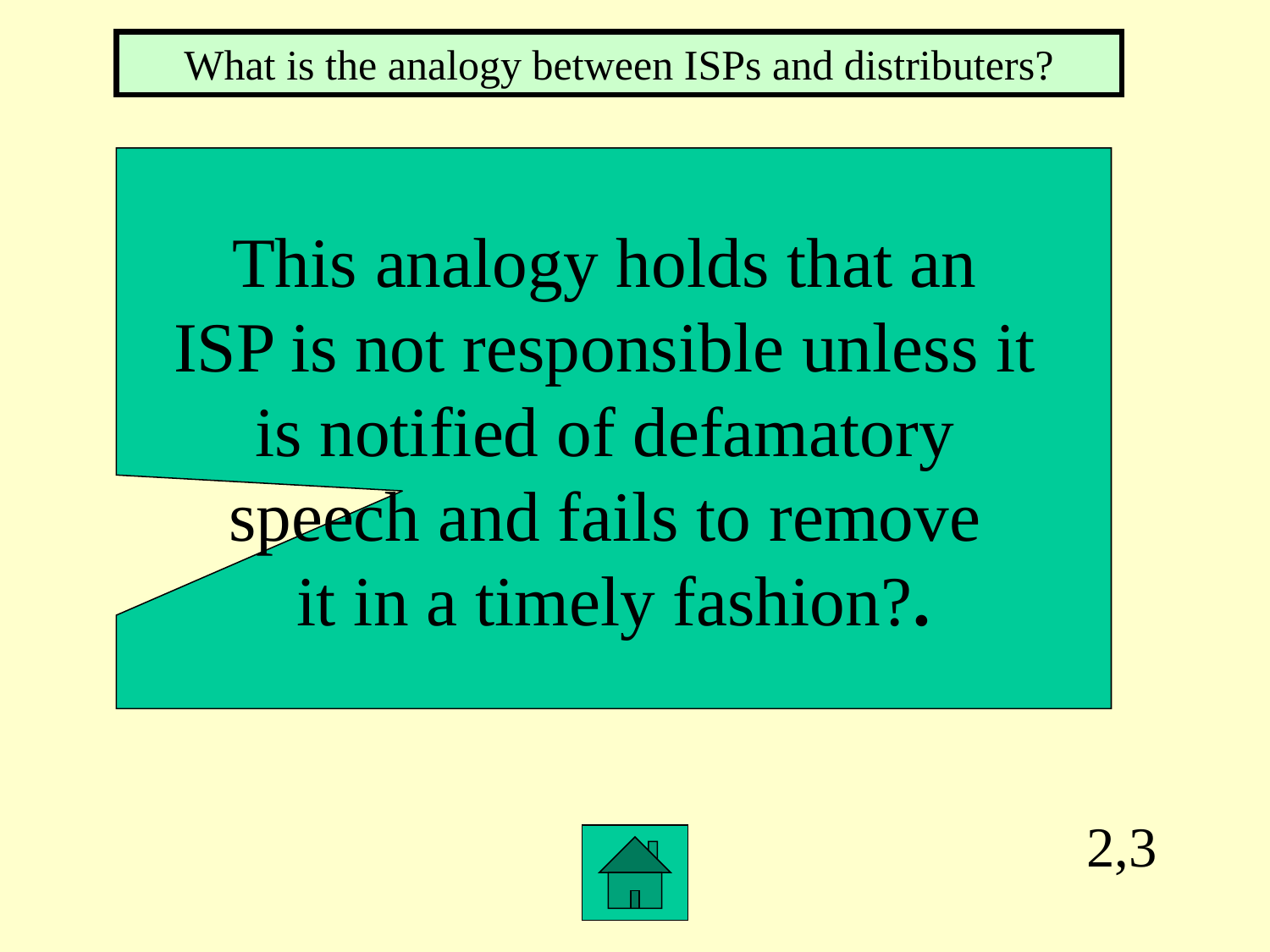

What is the analogy between ISPs and distributers?
This analogy holds that an
ISP is not responsible unless it
is notified of defamatory
speech and fails to remove
it in a timely fashion?.
2,3